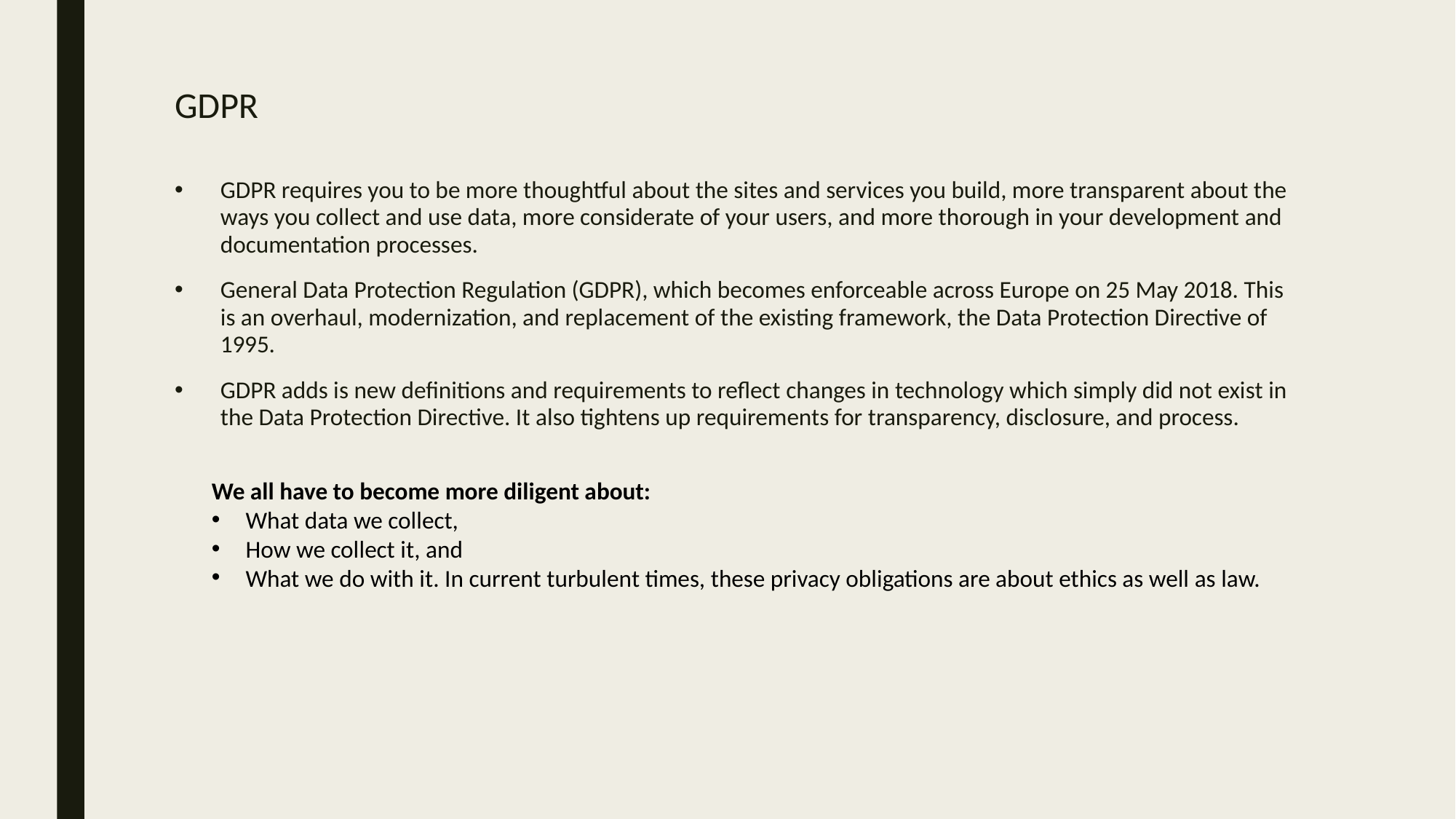

# GDPR
GDPR requires you to be more thoughtful about the sites and services you build, more transparent about the ways you collect and use data, more considerate of your users, and more thorough in your development and documentation processes.
General Data Protection Regulation (GDPR), which becomes enforceable across Europe on 25 May 2018. This is an overhaul, modernization, and replacement of the existing framework, the Data Protection Directive of 1995.
GDPR adds is new definitions and requirements to reflect changes in technology which simply did not exist in the Data Protection Directive. It also tightens up requirements for transparency, disclosure, and process.
We all have to become more diligent about:
What data we collect,
How we collect it, and
What we do with it. In current turbulent times, these privacy obligations are about ethics as well as law.